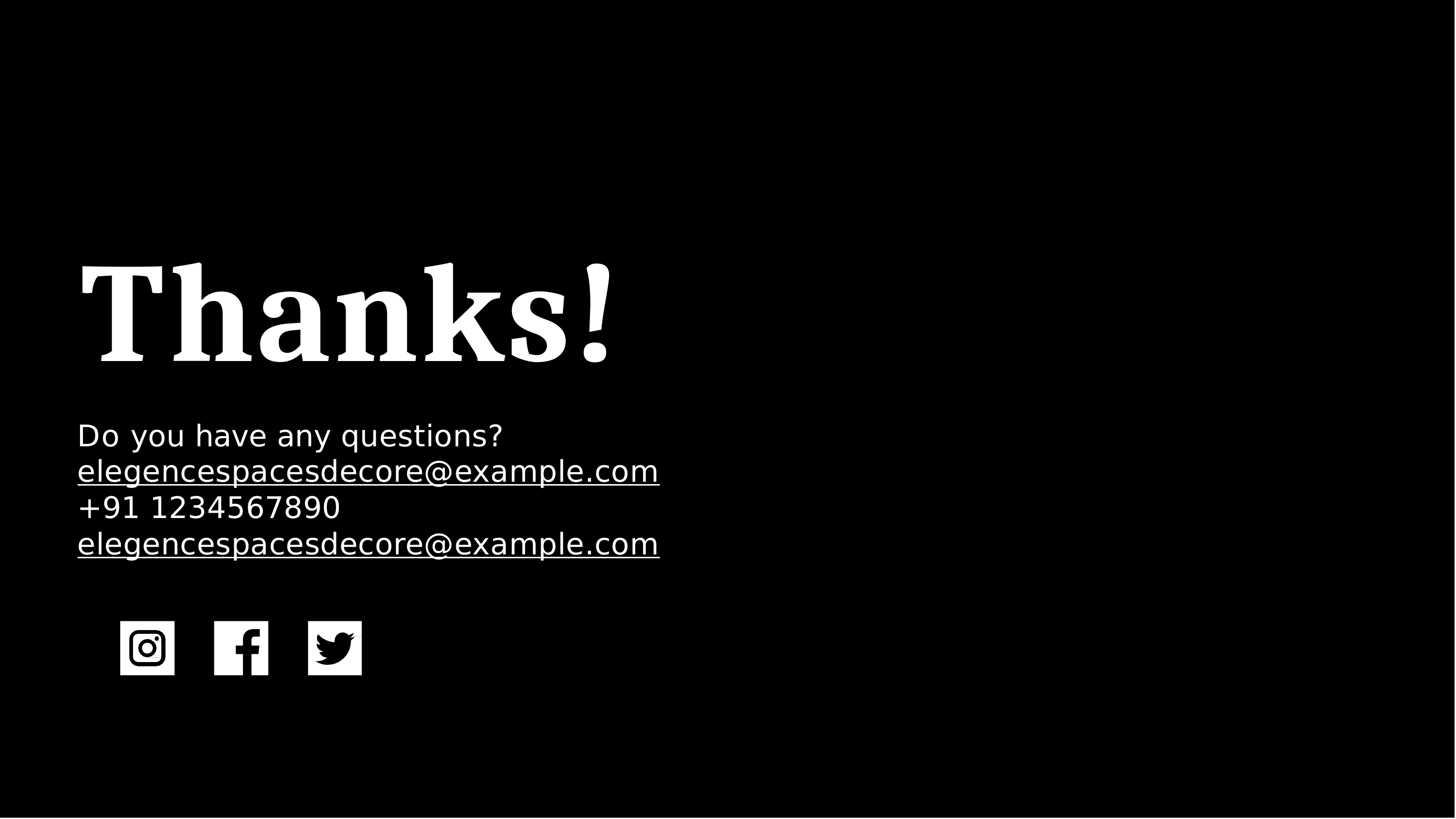

# Thanks!
Do you have any questions? elegencespacesdecore@example.com
+91 1234567890
elegencespacesdecore@example.com